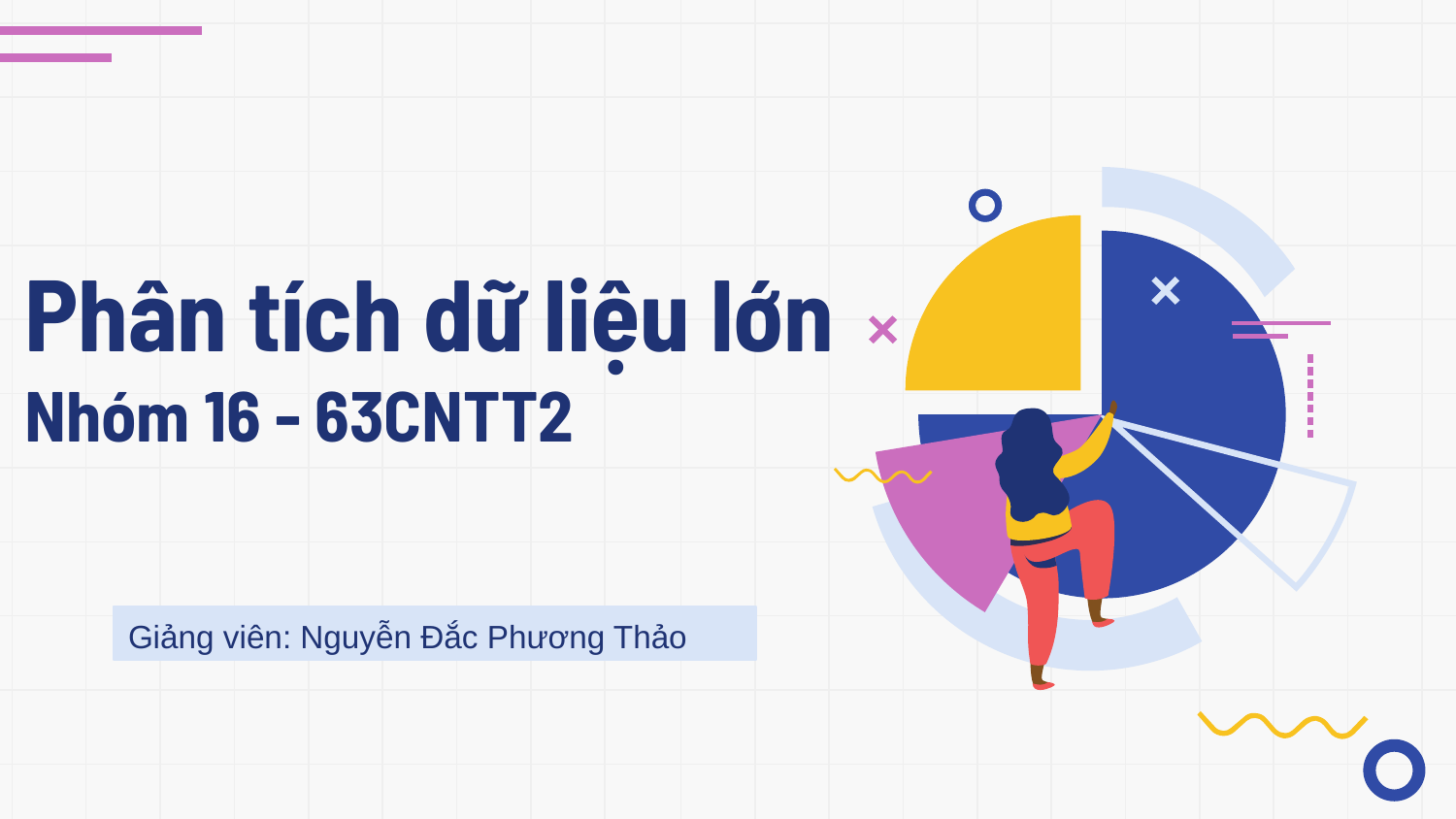

# Phân tích dữ liệu lớn Nhóm 16 - 63CNTT2

Giảng viên: Nguyễn Đắc Phương Thảo